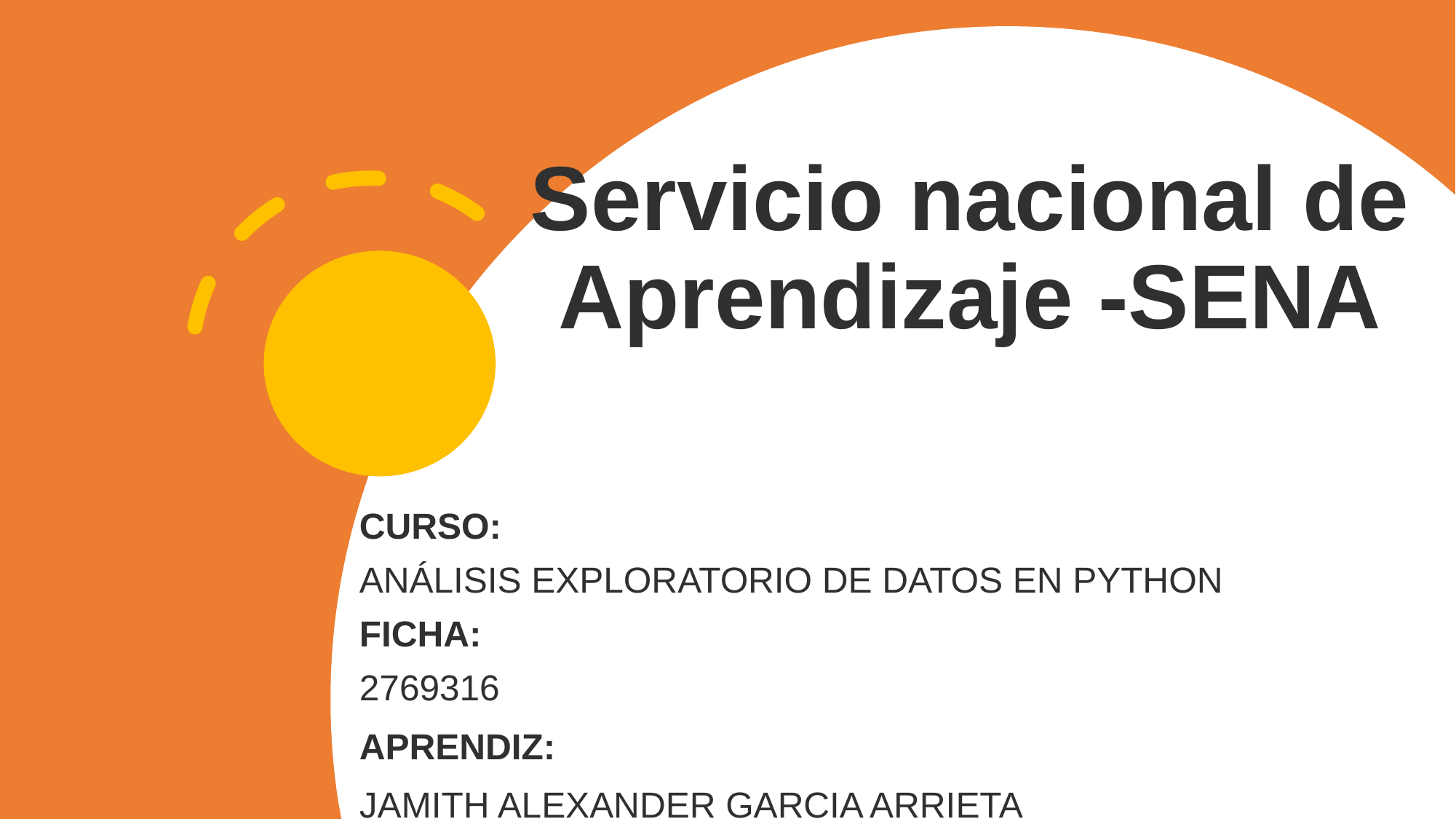

# Servicio nacional de Aprendizaje -SENA

CURSO:
ANÁLISIS EXPLORATORIO DE DATOS EN PYTHON
FICHA:
2769316
APRENDIZ:
JAMITH ALEXANDER GARCIA ARRIETA